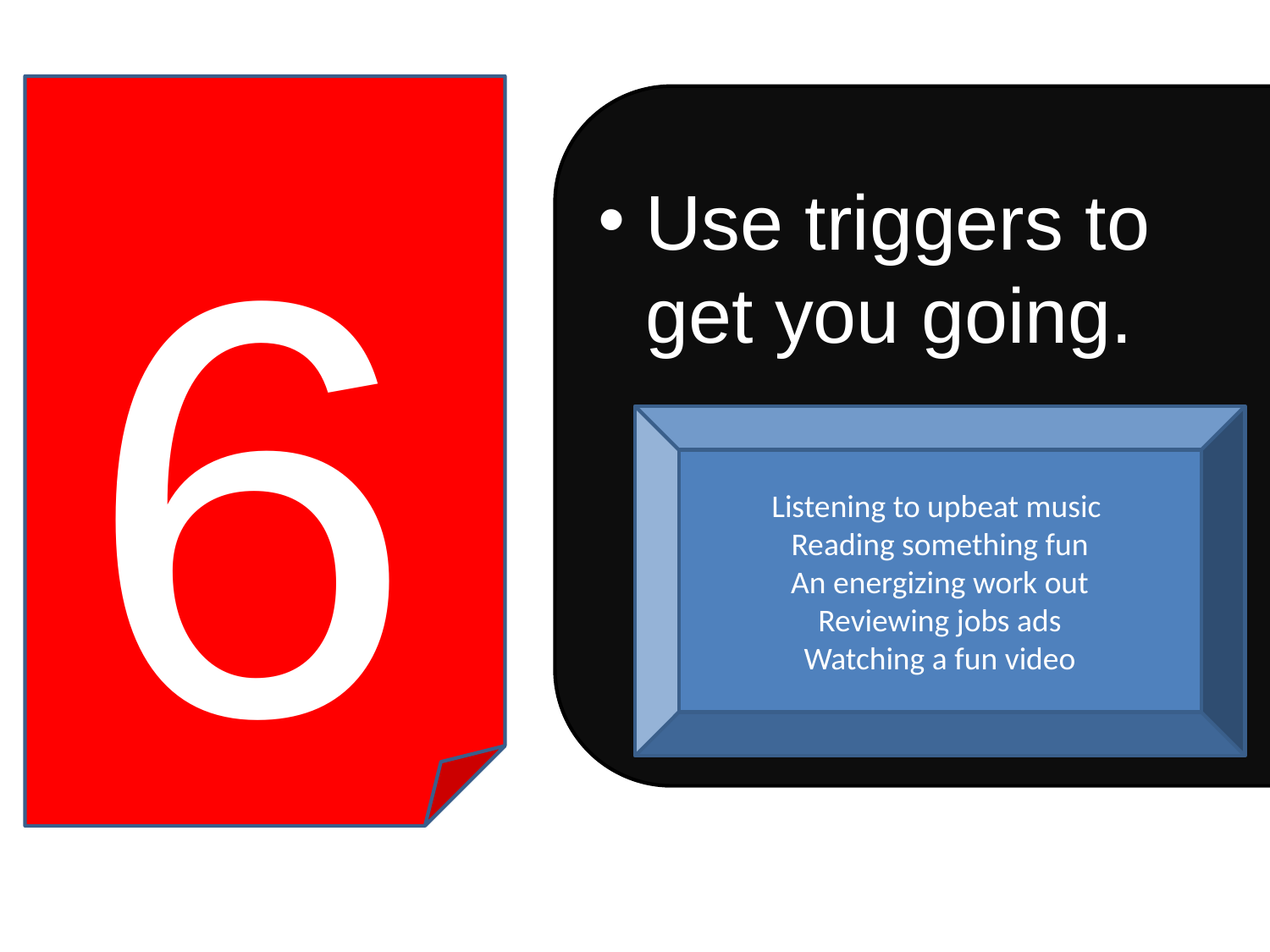

6
Use triggers to get you going.
Listening to upbeat music
Reading something fun
An energizing work out
Reviewing jobs ads
Watching a fun video